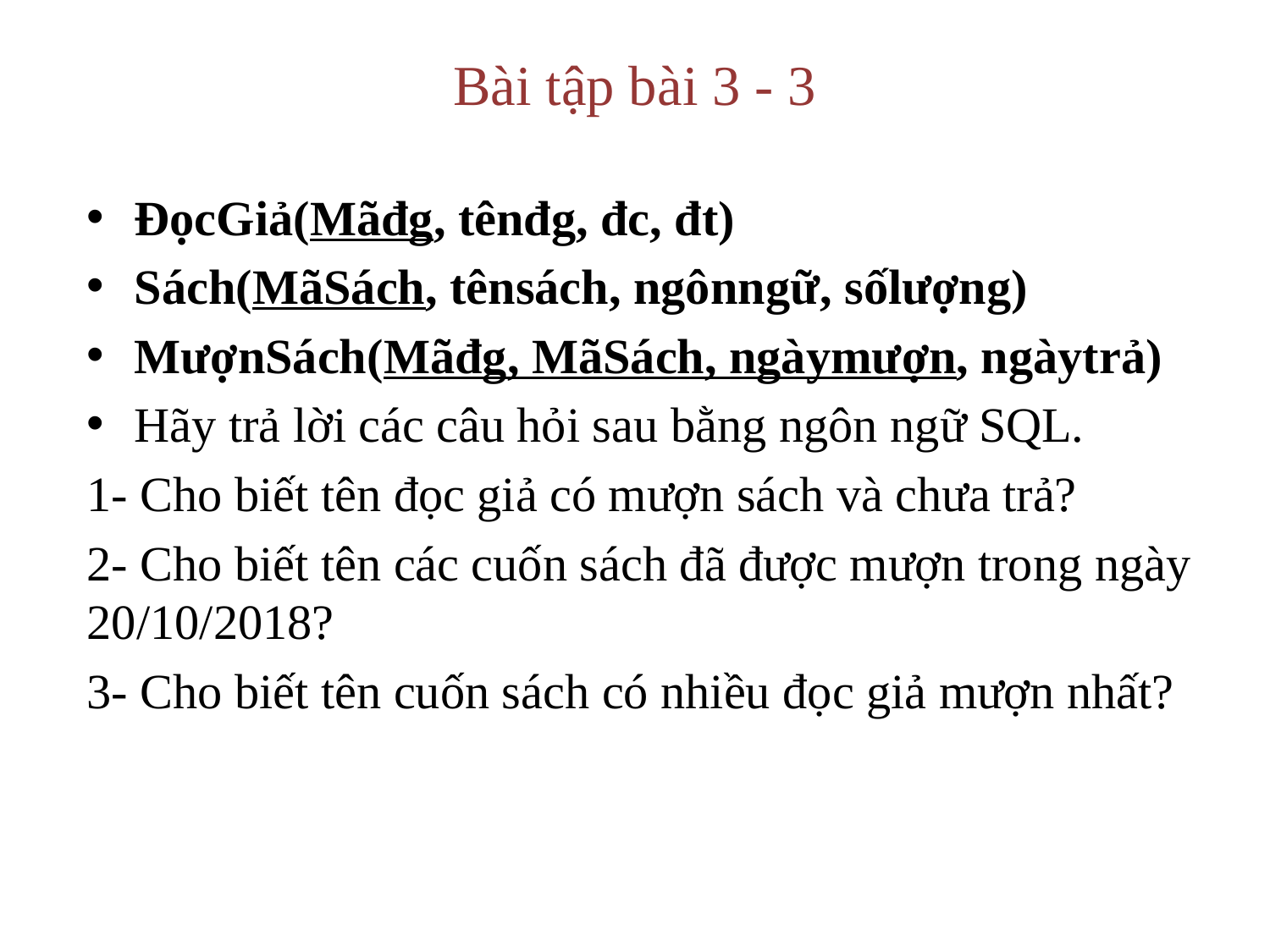

# Bài tập bài 3 - 3
ĐọcGiả(Mãđg, tênđg, đc, đt)
Sách(MãSách, tênsách, ngônngữ, sốlượng)
MượnSách(Mãđg, MãSách, ngàymượn, ngàytrả)
Hãy trả lời các câu hỏi sau bằng ngôn ngữ SQL.
1- Cho biết tên đọc giả có mượn sách và chưa trả?
2- Cho biết tên các cuốn sách đã được mượn trong ngày 20/10/2018?
3- Cho biết tên cuốn sách có nhiều đọc giả mượn nhất?